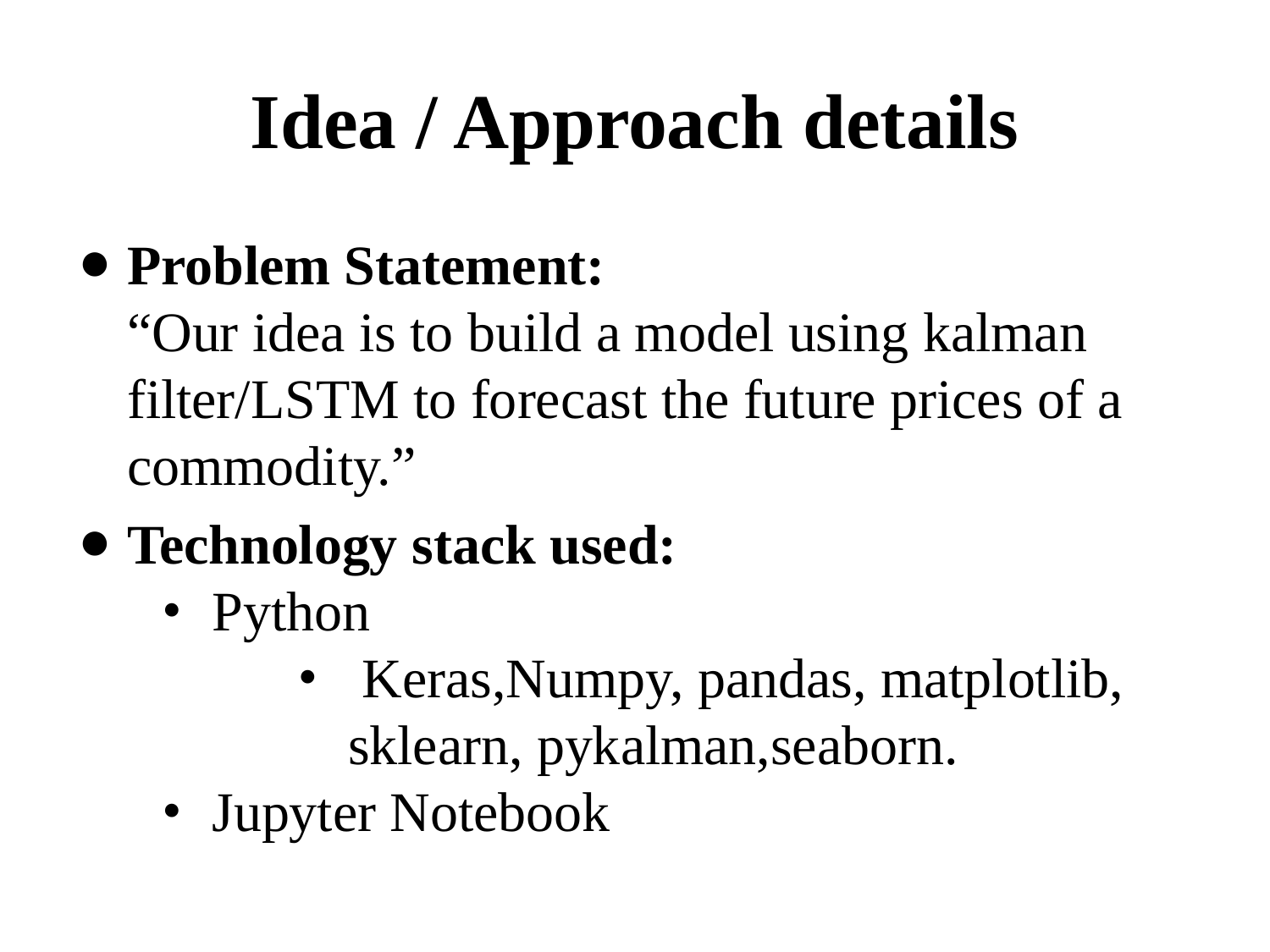

# Idea / Approach details
Problem Statement:
“Our idea is to build a model using kalman filter/LSTM to forecast the future prices of a commodity.”
Technology stack used:
Python
 Keras,Numpy, pandas, matplotlib, sklearn, pykalman,seaborn.
Jupyter Notebook